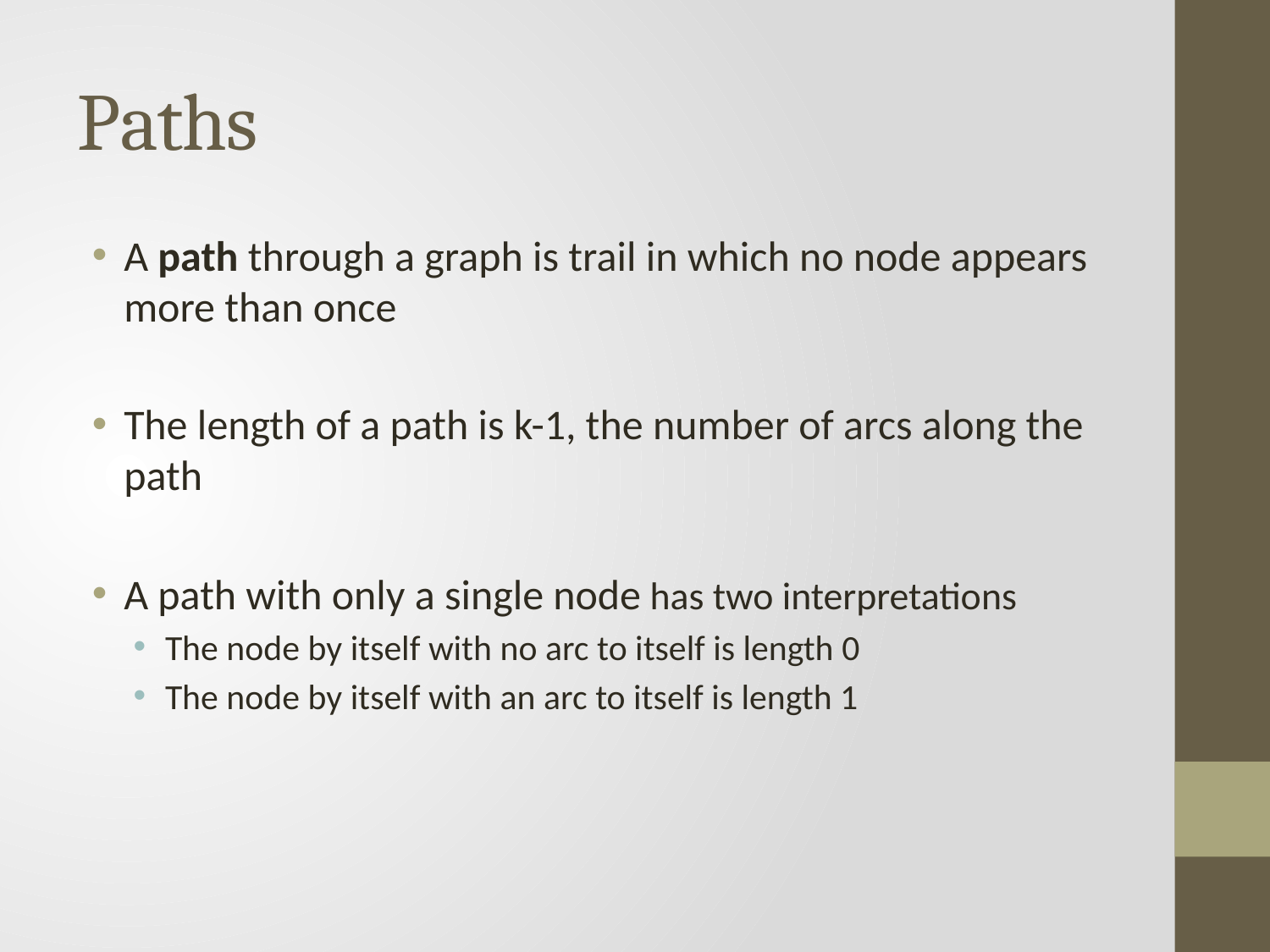

# Paths
A path through a graph is trail in which no node appears more than once

The length of a path is k-1, the number of arcs along the path

A path with only a single node has two interpretations
The node by itself with no arc to itself is length 0
The node by itself with an arc to itself is length 1